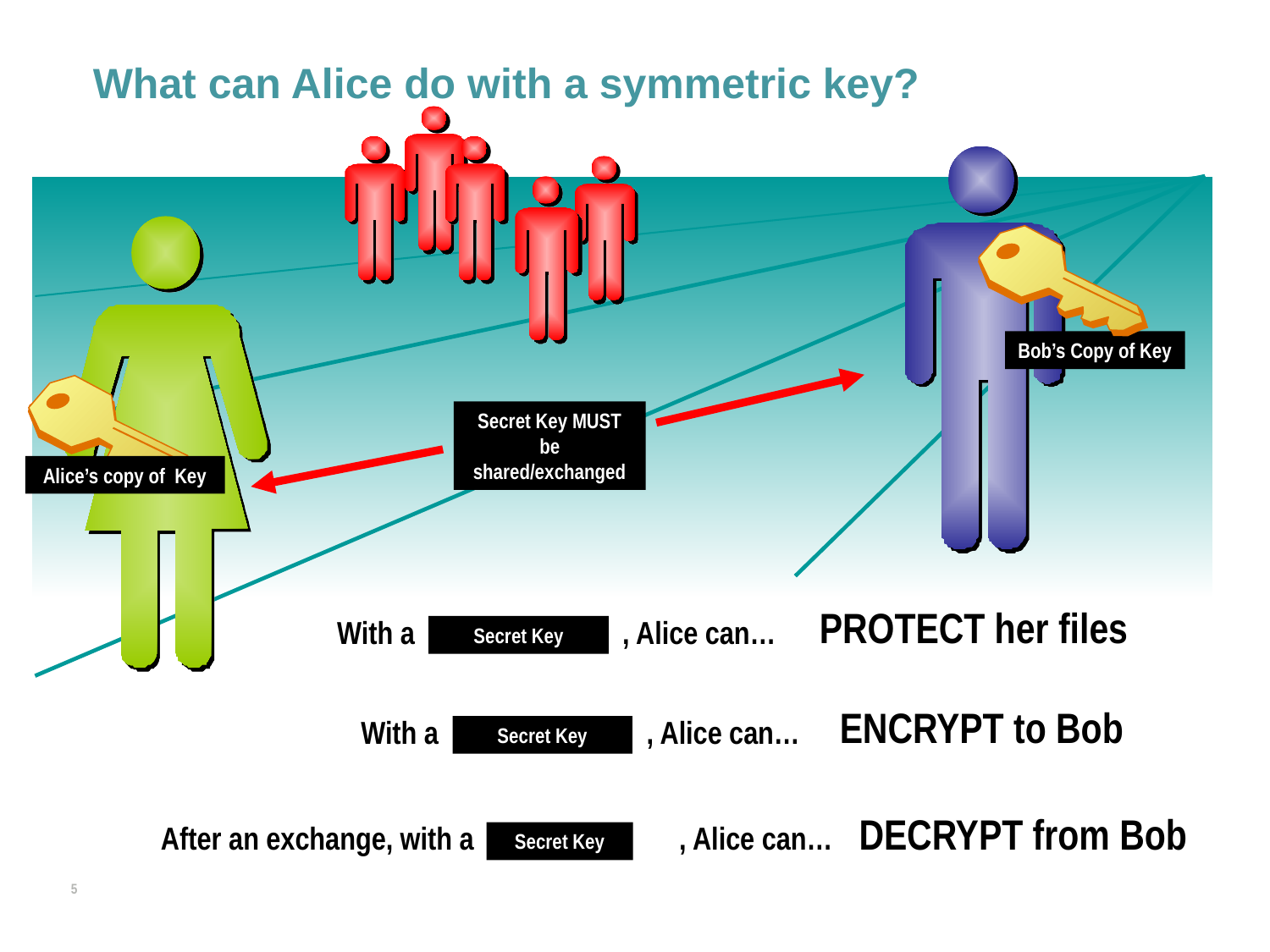

# What can Alice do with a symmetric key?

Bob’s Copy of Key

Secret Key MUST be shared/exchanged

Alice’s copy of  Key
PROTECT her files
With a
, Alice can…
Secret Key
ENCRYPT to Bob
With a
, Alice can…
Secret Key
DECRYPT from Bob
After an exchange, with a
, Alice can…
Secret Key
5